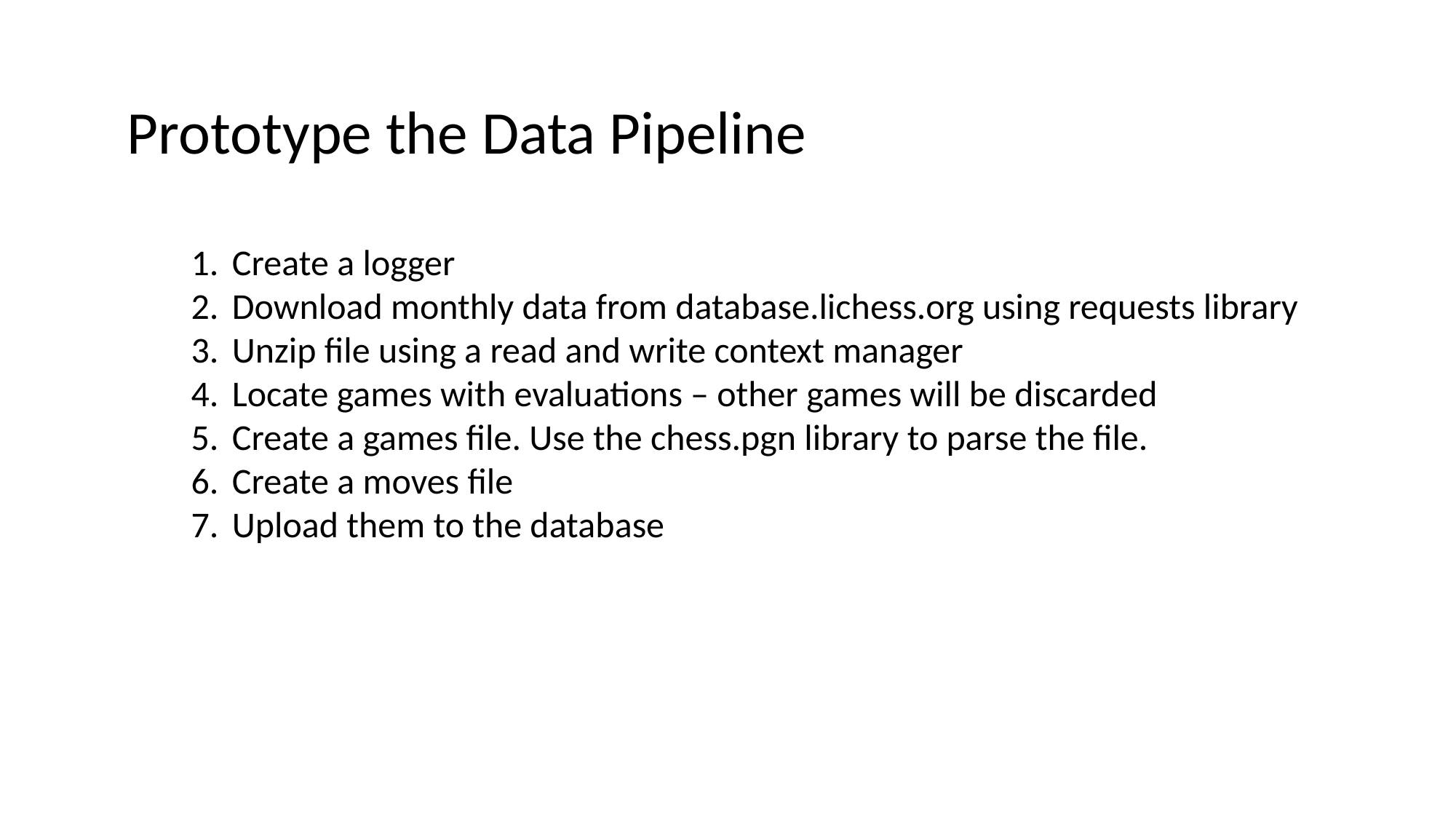

Prototype the Data Pipeline
Create a logger
Download monthly data from database.lichess.org using requests library
Unzip file using a read and write context manager
Locate games with evaluations – other games will be discarded
Create a games file. Use the chess.pgn library to parse the file.
Create a moves file
Upload them to the database